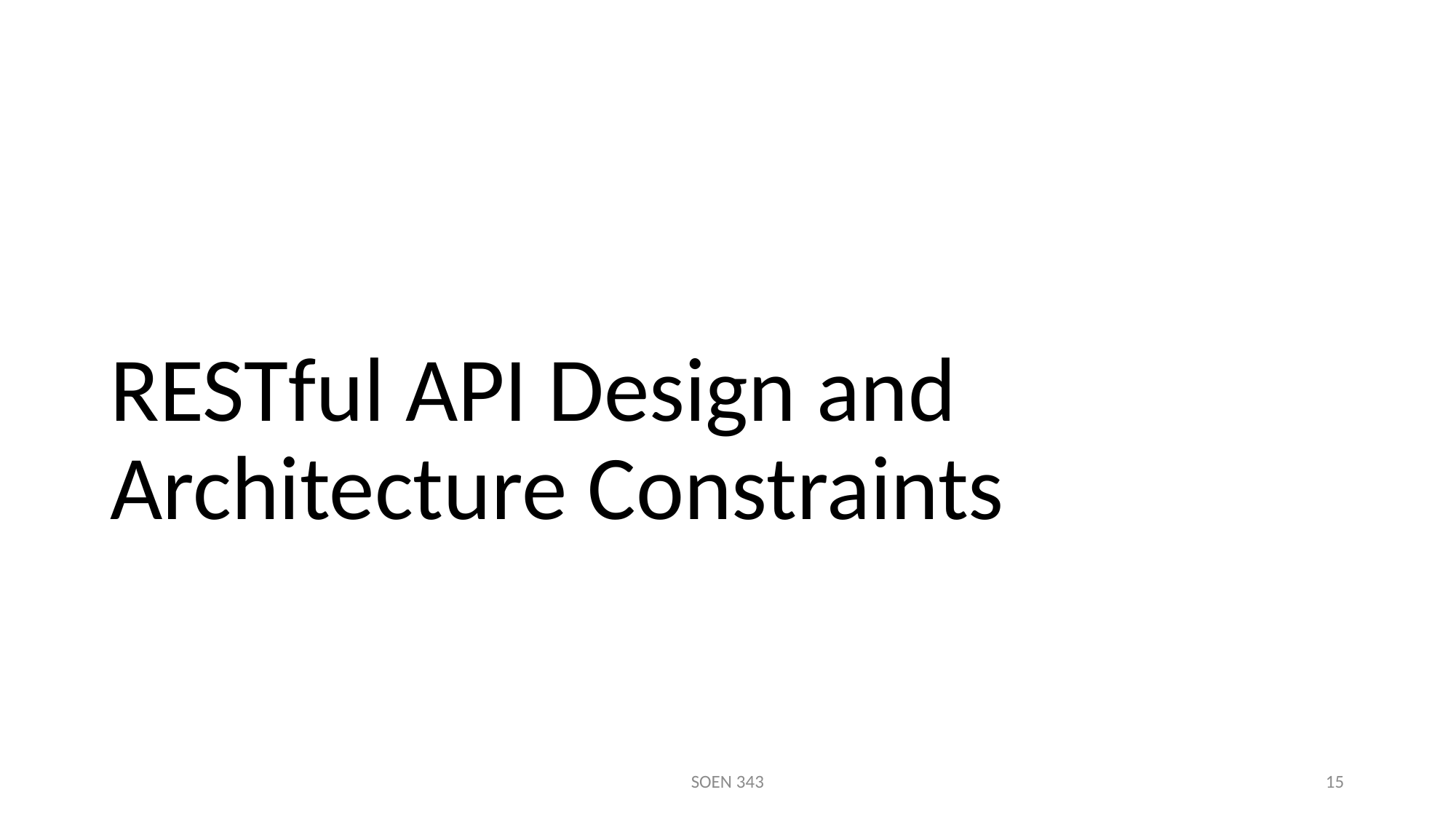

# RESTful API Design and Architecture Constraints

SOEN 343
15